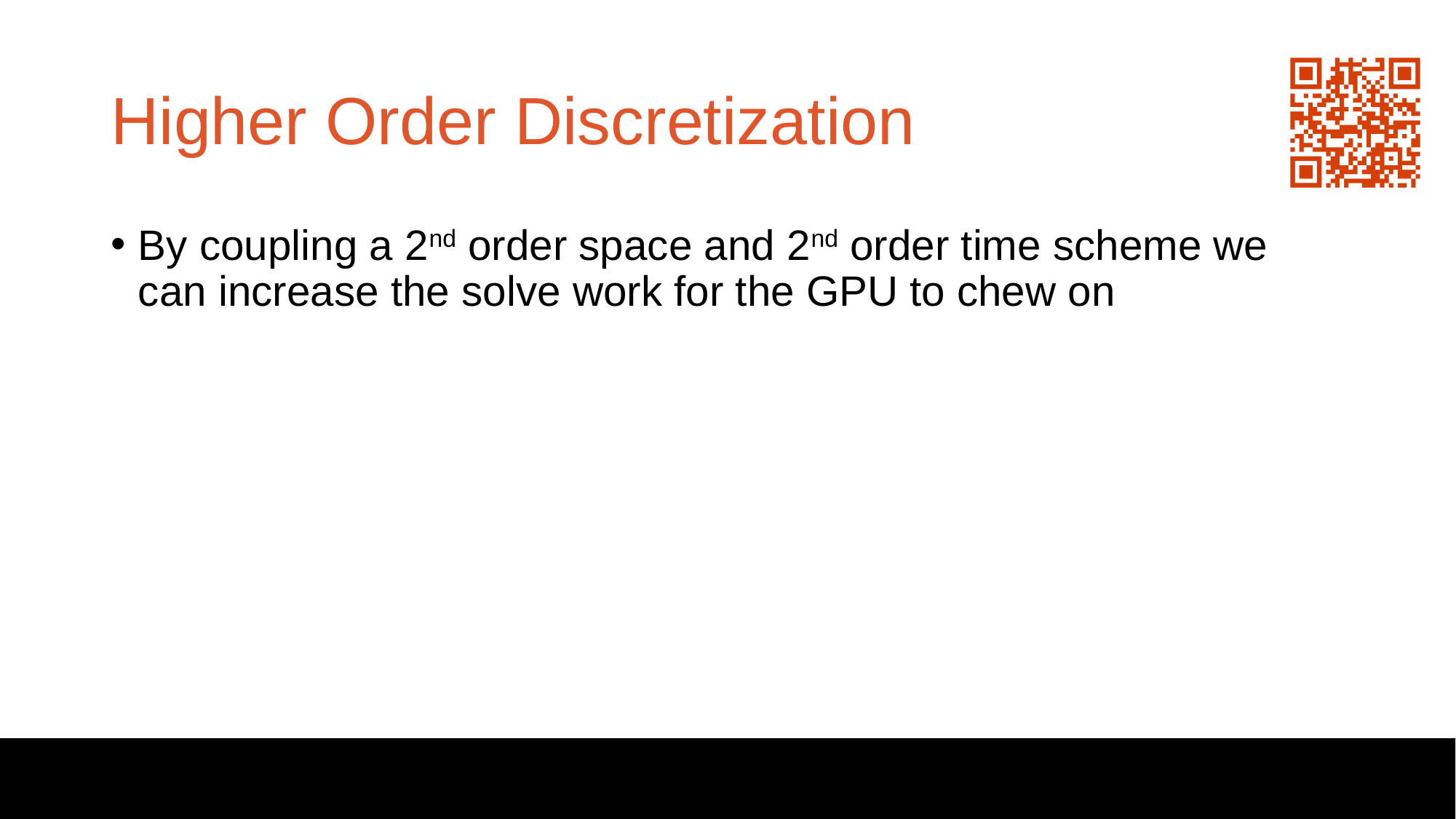

# Higher Order Discretization
By coupling a 2nd order space and 2nd order time scheme we can increase the solve work for the GPU to chew on